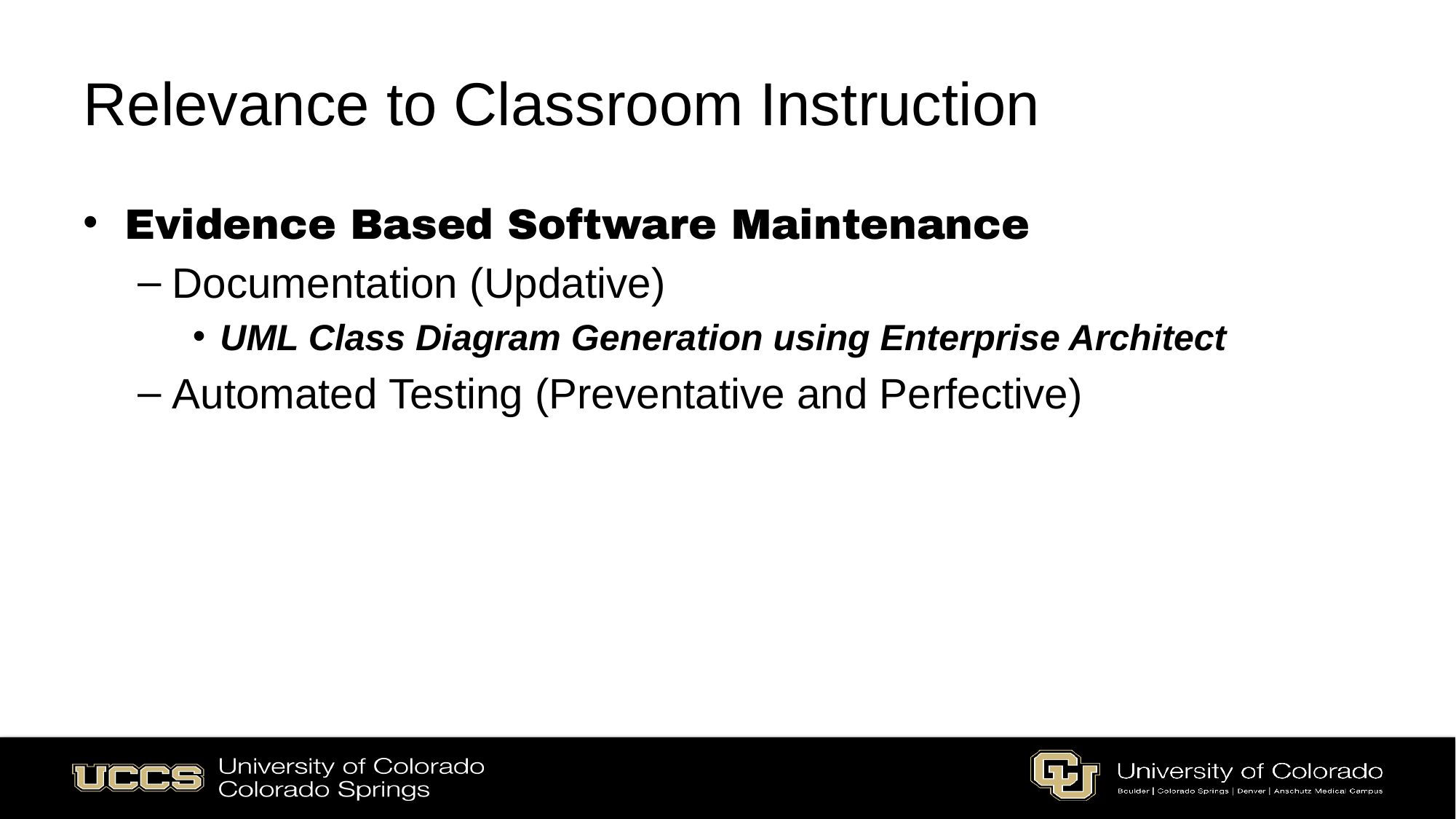

# Relevance to Classroom Instruction
Evidence Based Software Maintenance
Documentation (Updative)
UML Class Diagram Generation using Enterprise Architect
Automated Testing (Preventative and Perfective)